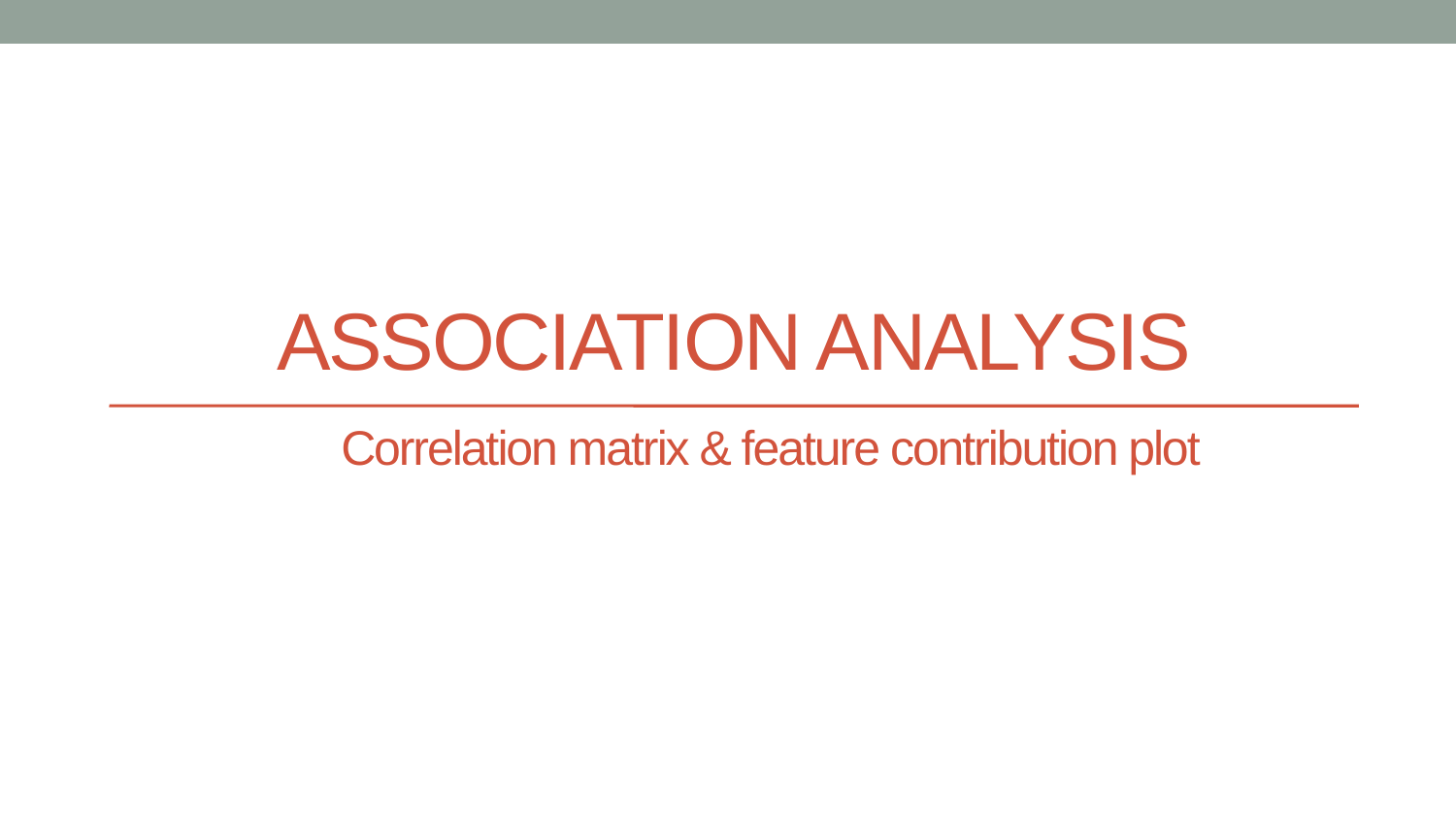

# Association analysis
Correlation matrix & feature contribution plot